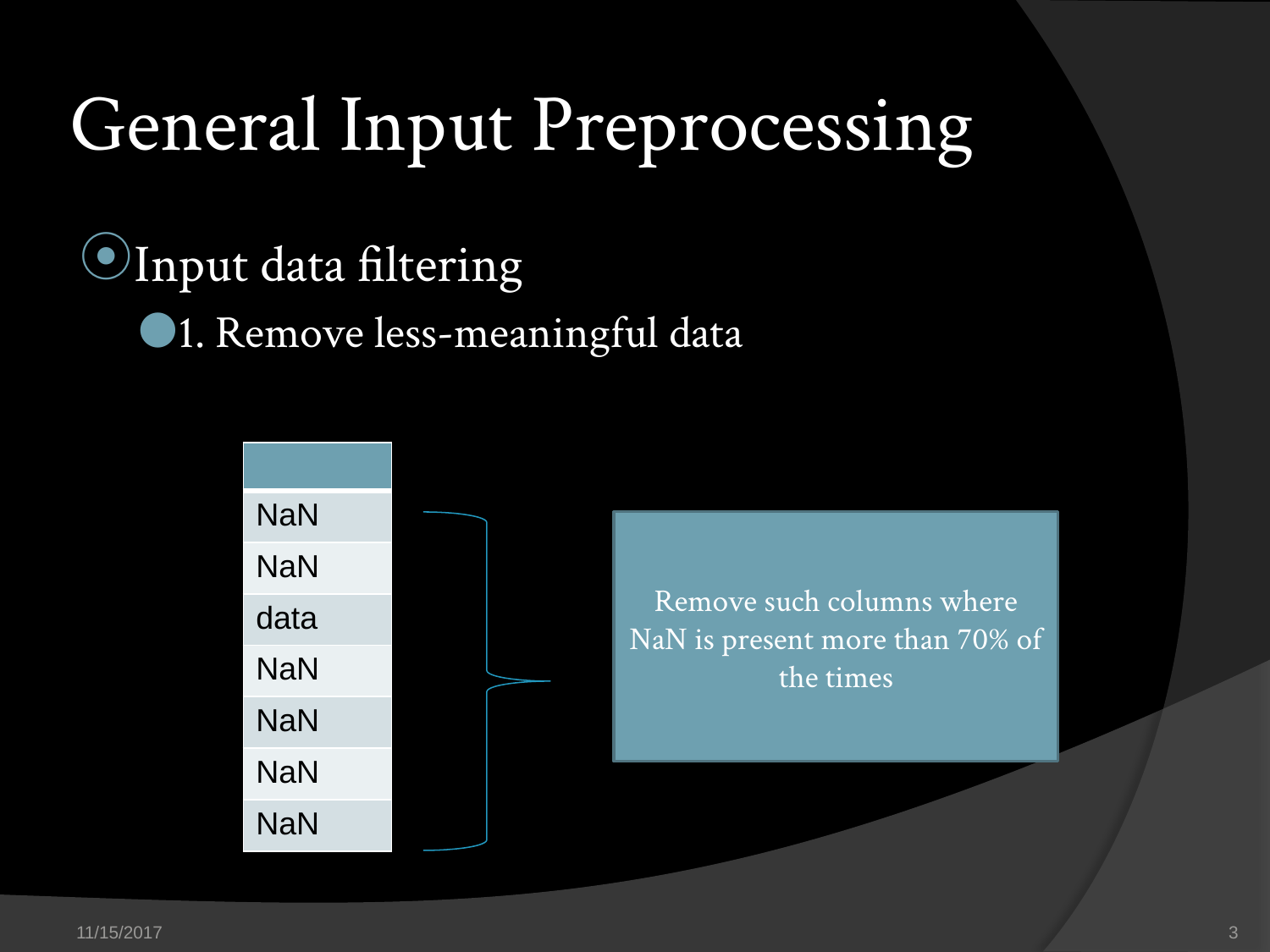

# General Input Preprocessing
Input data filtering
1. Remove less-meaningful data
|  |
| --- |
| NaN |
| NaN |
| data |
| NaN |
| NaN |
| NaN |
| NaN |

Remove such columns where NaN is present more than 70% of the times
11/15/2017
3